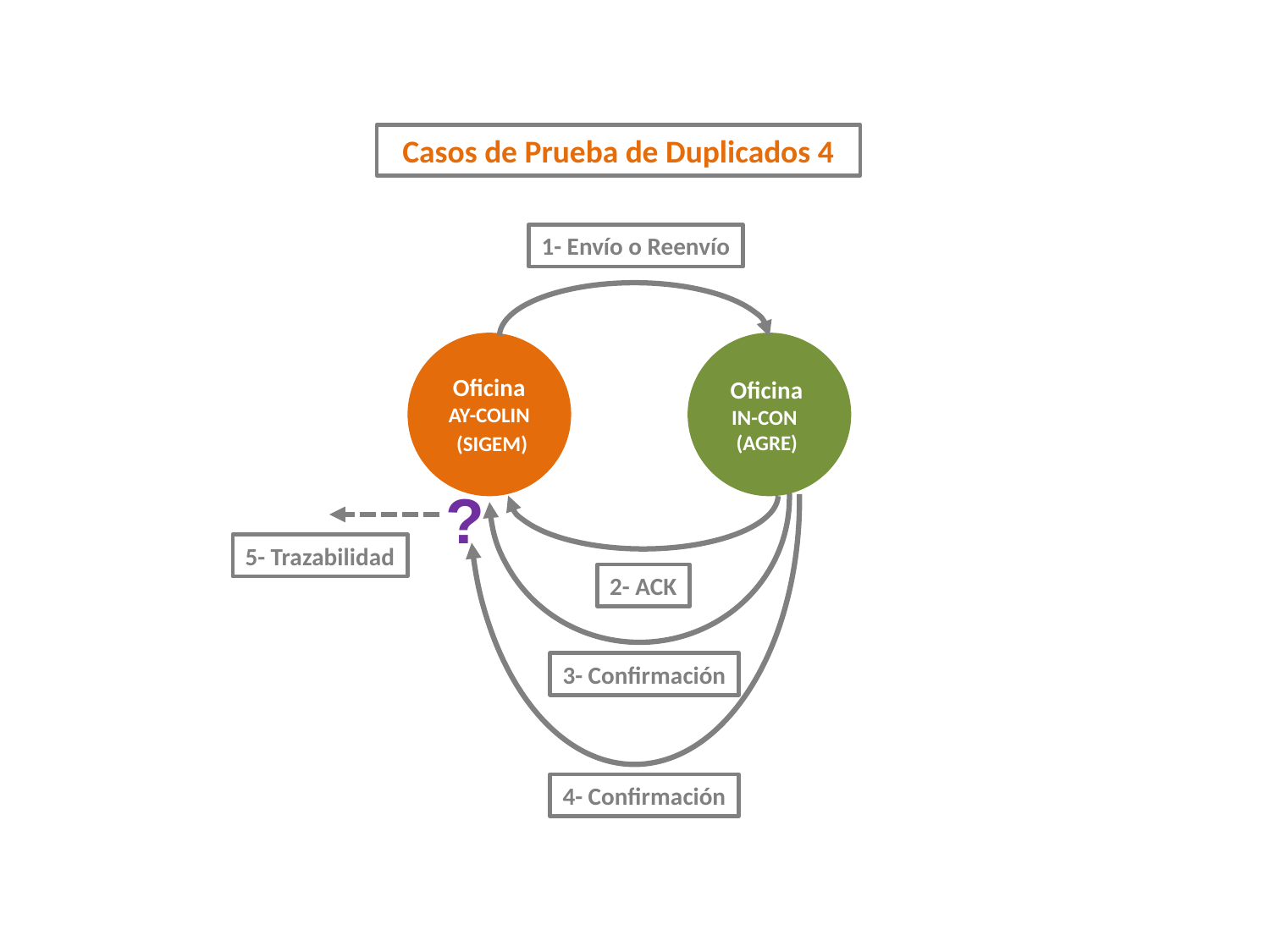

Casos de Prueba de Duplicados 4
1- Envío o Reenvío

Oficina AY-COLIN
 (SIGEM)
Oficina
IN-CON
(AGRE)

?
5- Trazabilidad
2- ACK
3- Confirmación
4- Confirmación